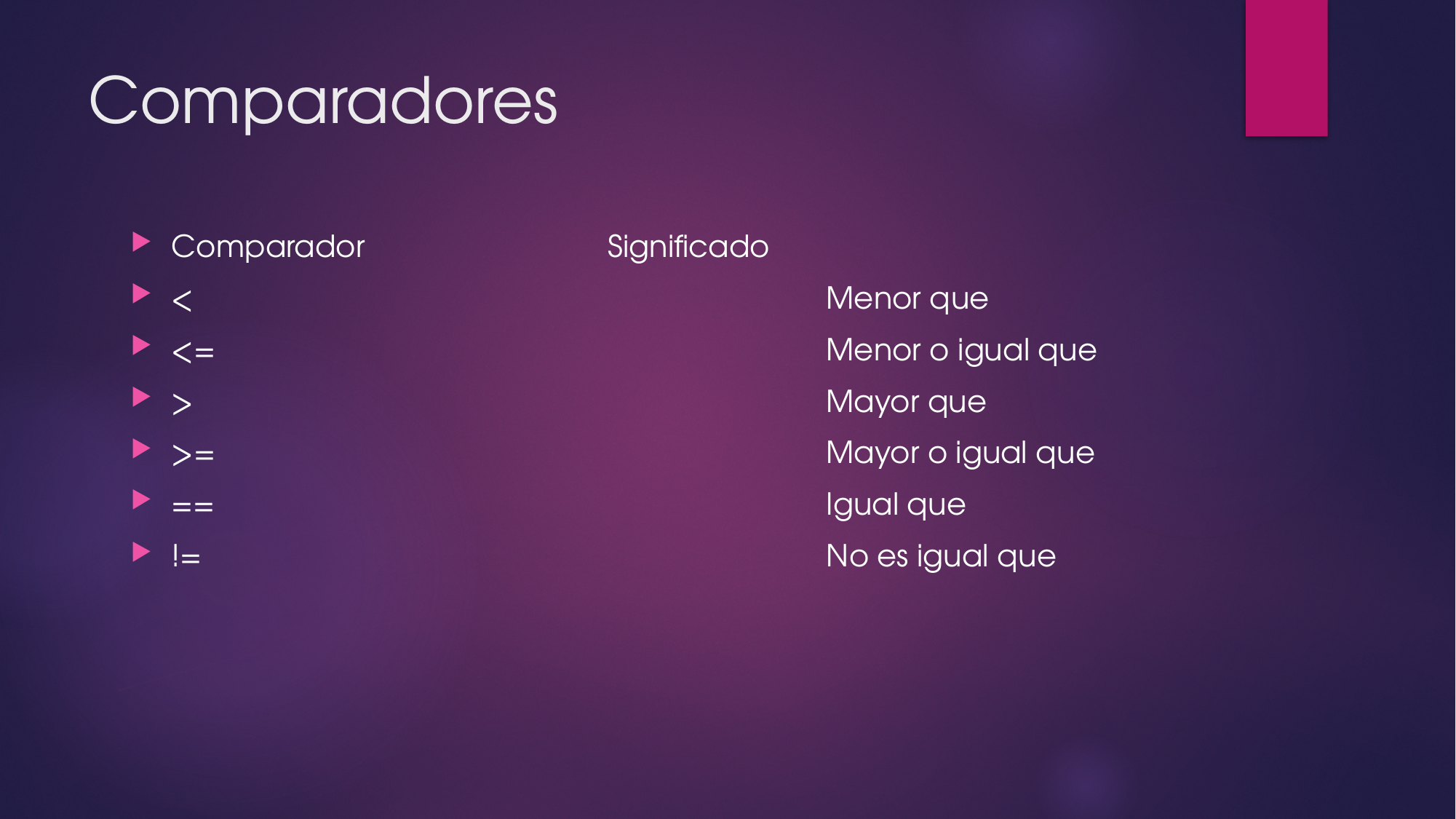

# Comparadores
Comparador			Significado
<						Menor que
<=						Menor o igual que
>						Mayor que
>=						Mayor o igual que
==						Igual que
!=						No es igual que